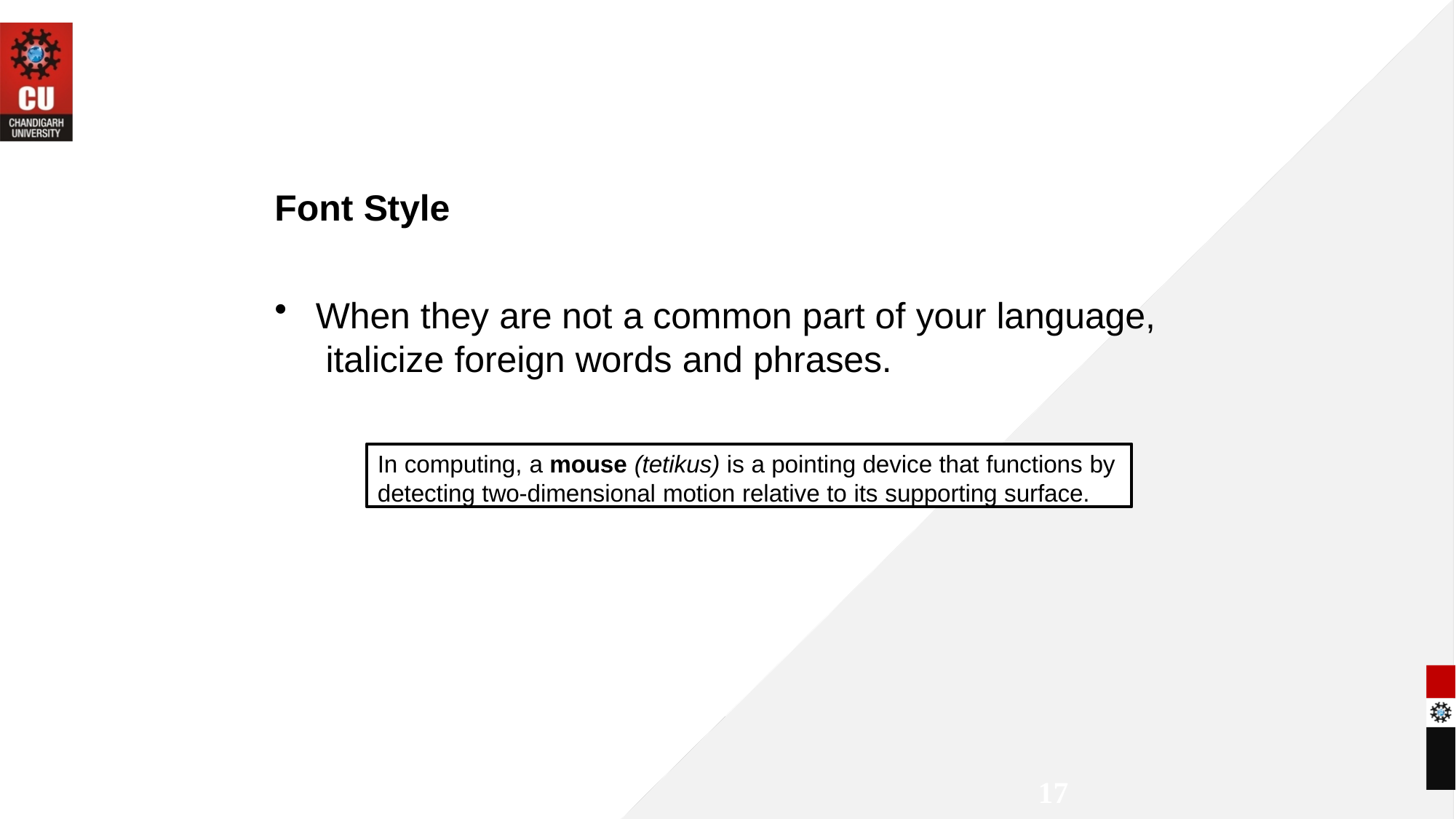

Font Style

When they are not a common part of your language,  italicize foreign words and phrases.
In computing, a mouse (tetikus) is a pointing device that functions by
detecting two-dimensional motion relative to its supporting surface.
17